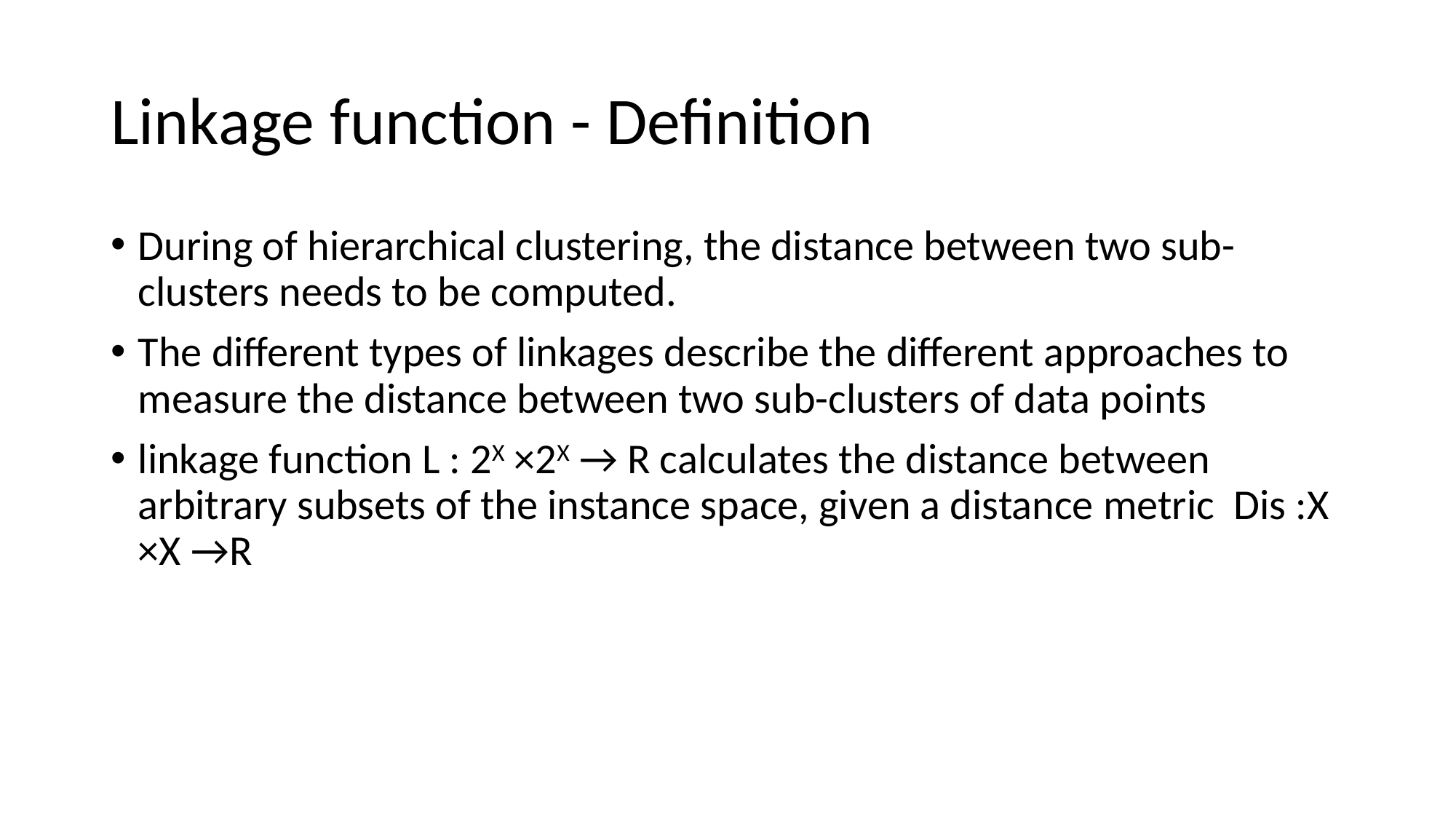

# Linkage function - Definition
During of hierarchical clustering, the distance between two sub-clusters needs to be computed.
The different types of linkages describe the different approaches to measure the distance between two sub-clusters of data points
linkage function L : 2X ×2X → R calculates the distance between arbitrary subsets of the instance space, given a distance metric  Dis :X ×X →R